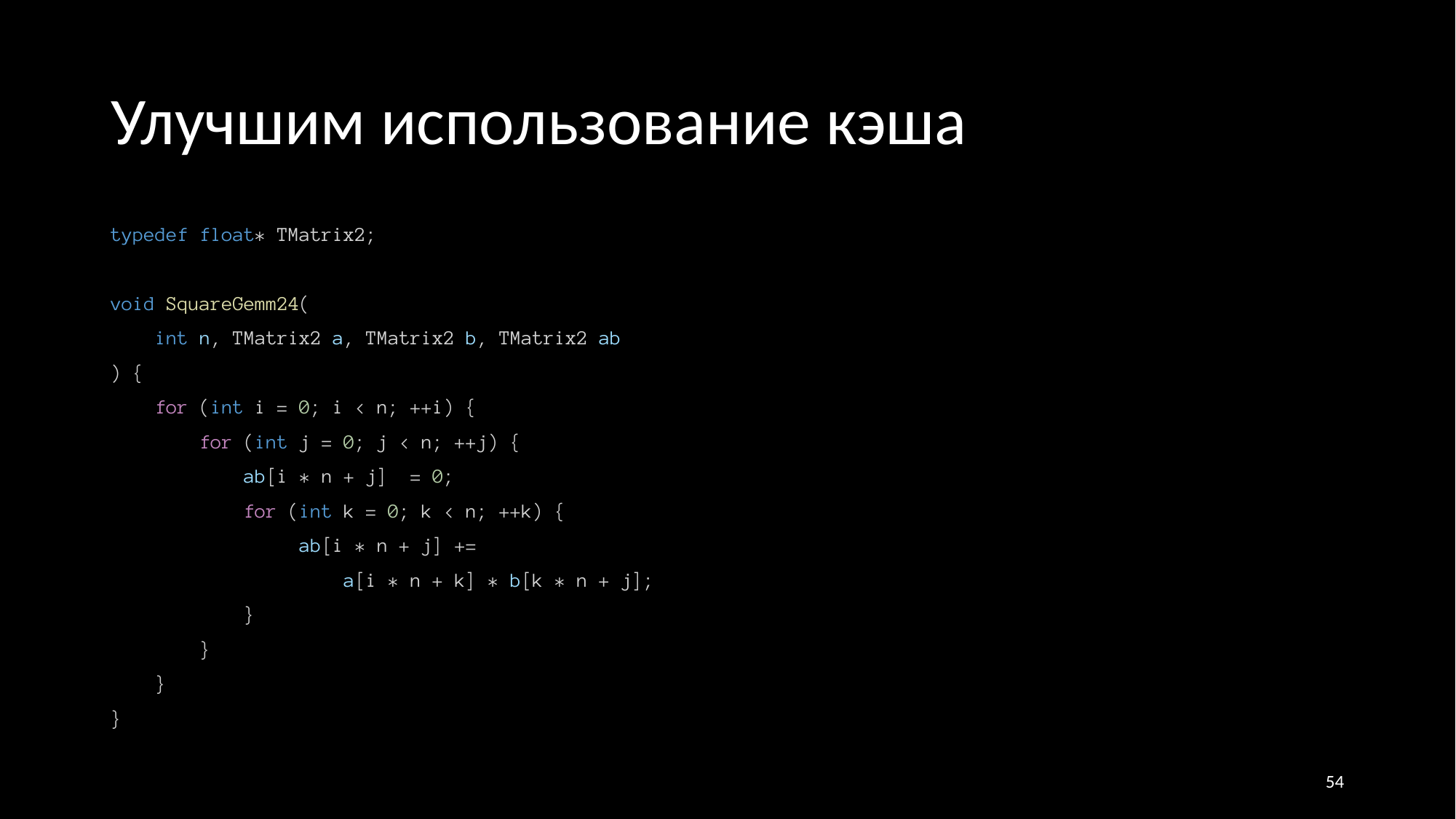

# Улучшим использование кэша
typedef float* TMatrix2;

void SquareGemm24(
    int n, TMatrix2 a, TMatrix2 b, TMatrix2 ab
) {
    for (int i = 0; i < n; ++i) {
        for (int j = 0; j < n; ++j) {
            ab[i * n + j]  = 0;
            for (int k = 0; k < n; ++k) {
                 ab[i * n + j] +=
                     a[i * n + k] * b[k * n + j];
            }
        }
    }
}
for (int i = 0; i < n; ++i) {
    for (int j = 0; j < n; j += 8) {
        float* ai = a + n * i, abi[8] = { 0 };
        for (int k = 0; k < n; ++k) {
            for (int jj = 0; jj < 8; ++jj) {
                abi[jj] +=
                    ai[k] * b[k * n + j + jj];
            }
        }
        for (int jj = 0; jj < 8; ++jj) {
            ab[i * n + j + jj] = abi[jj];
        }
    }
}
54